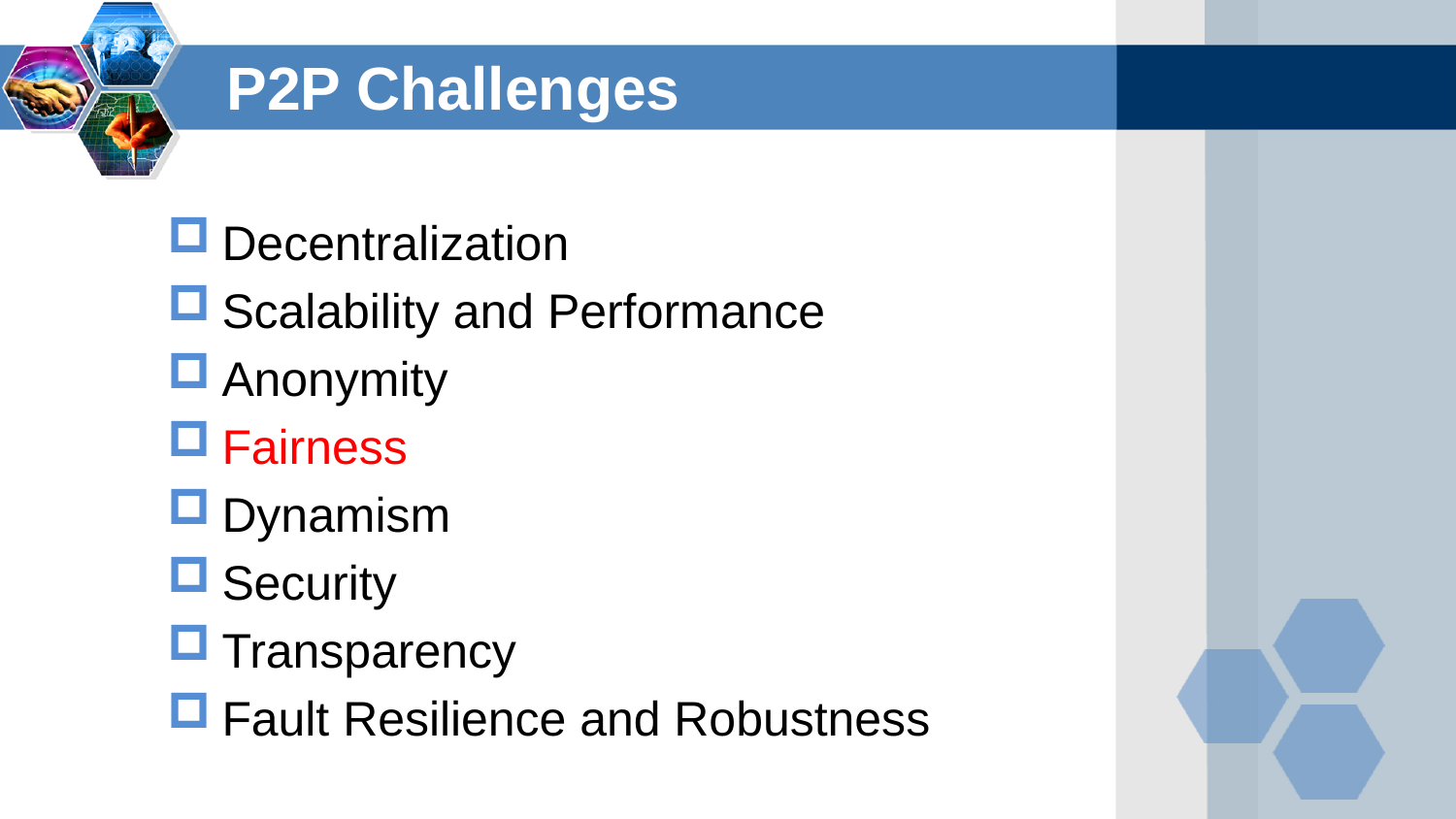

P2P Challenges
Decentralization
Scalability and Performance
Anonymity
Fairness
Dynamism
Security
Transparency
Fault Resilience and Robustness